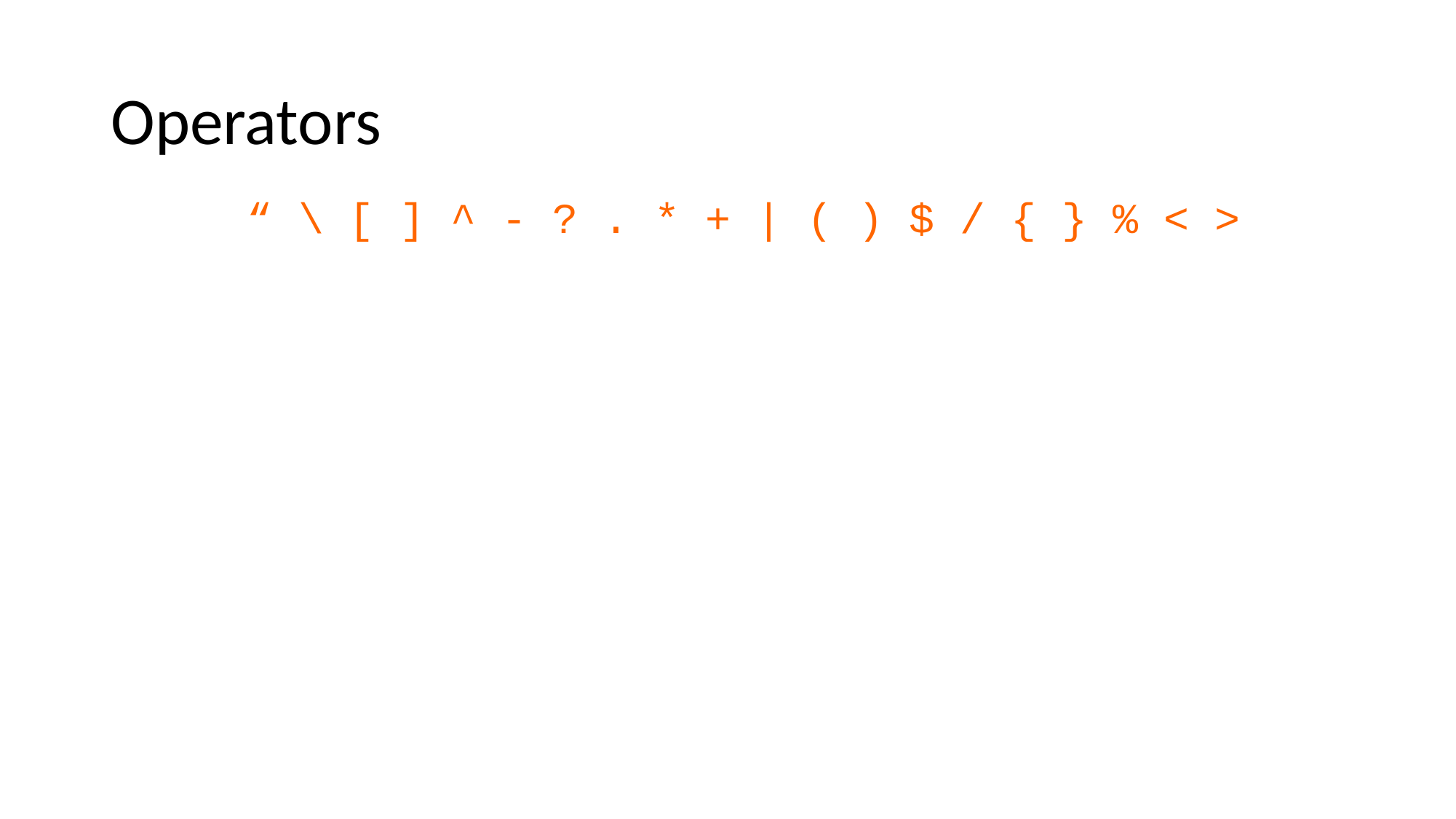

# Operators
“ \ [ ] ^ - ? . * + | ( ) $ / { } % < >